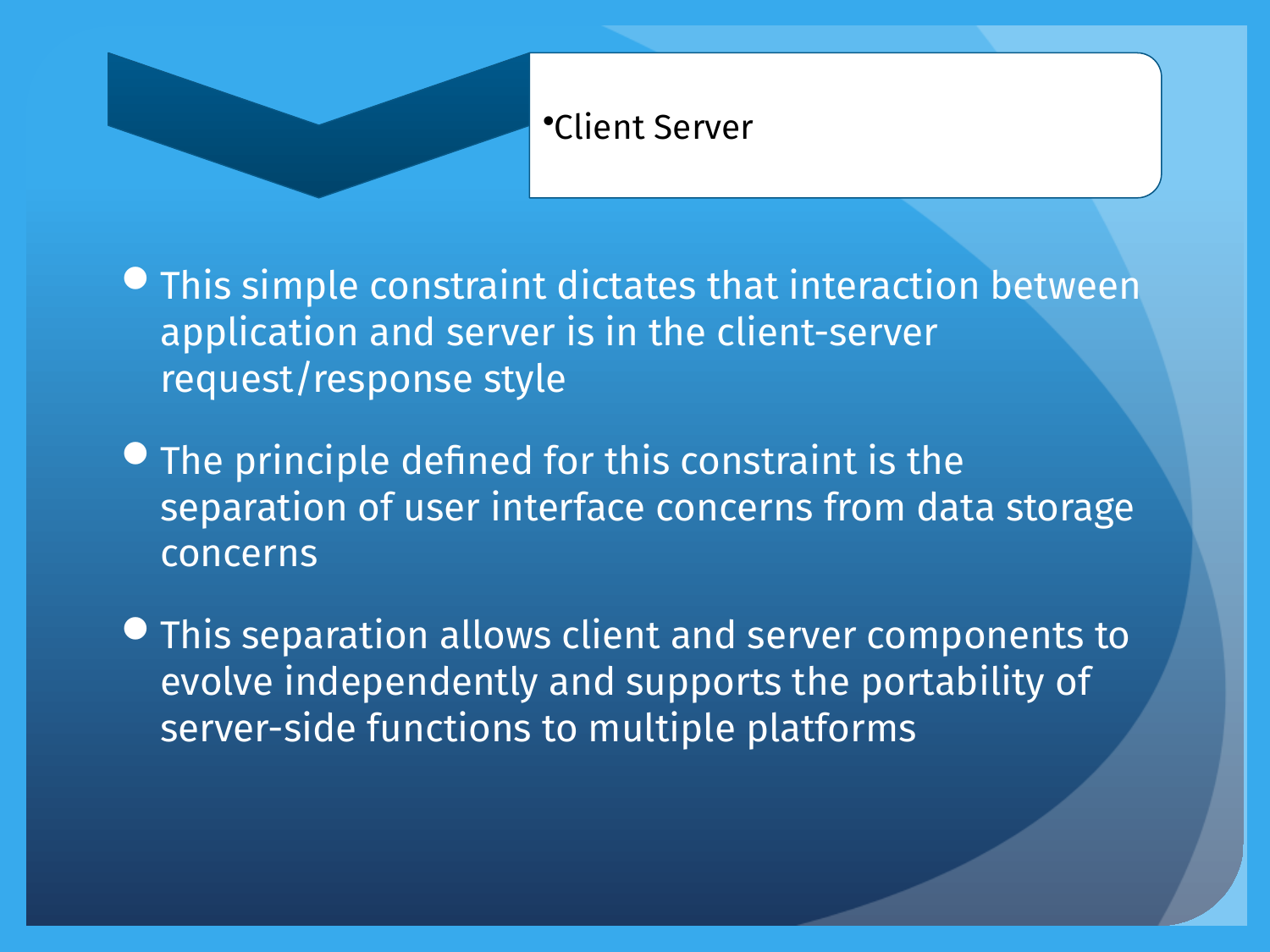

Client Server
This simple constraint dictates that interaction between application and server is in the client-server request/response style
The principle defined for this constraint is the separation of user interface concerns from data storage concerns
This separation allows client and server components to evolve independently and supports the portability of server-side functions to multiple platforms